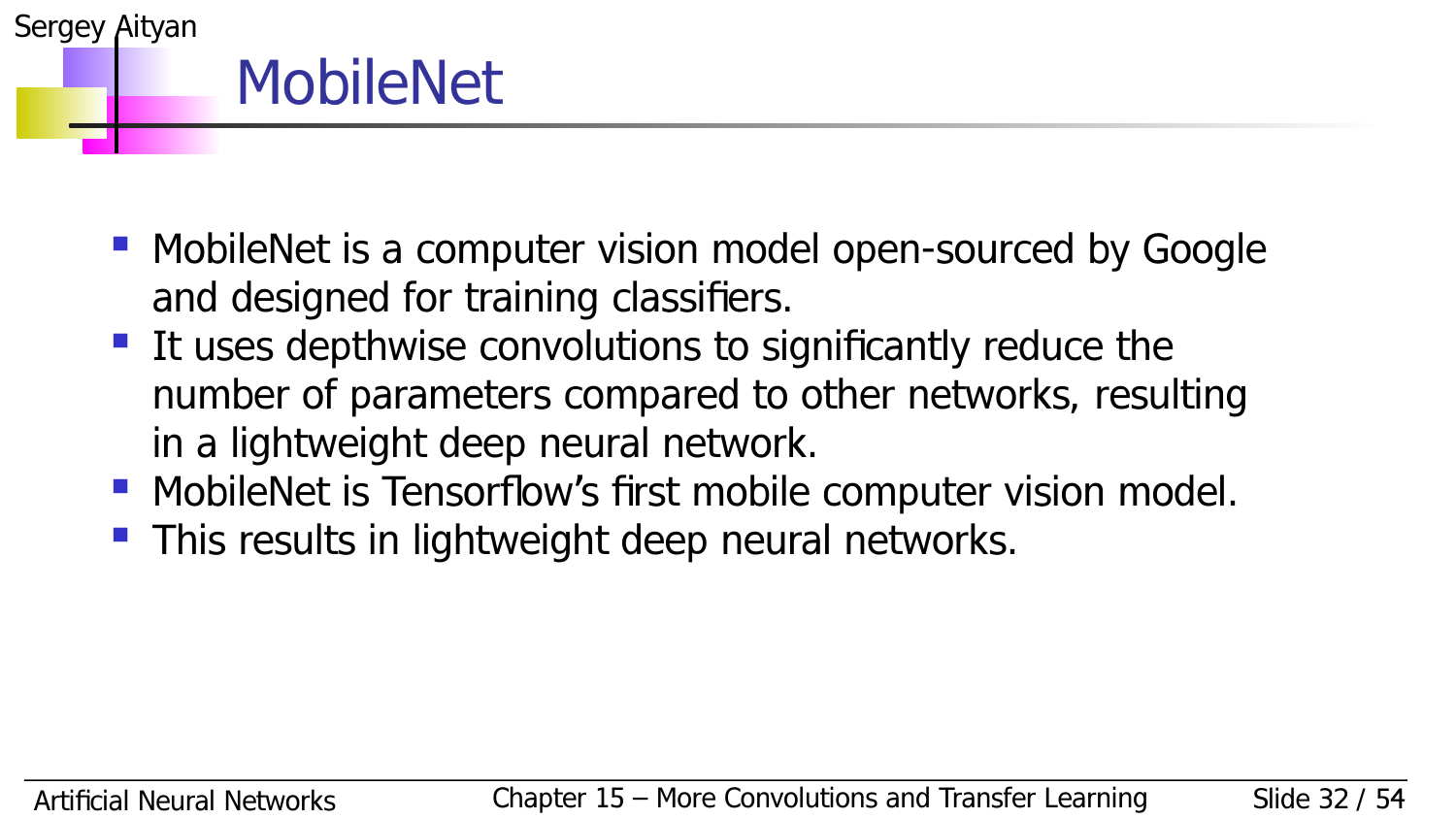

# MobileNet
MobileNet is a computer vision model open-sourced by Google and designed for training classifiers.
It uses depthwise convolutions to significantly reduce the number of parameters compared to other networks, resulting in a lightweight deep neural network.
MobileNet is Tensorflow’s first mobile computer vision model.
This results in lightweight deep neural networks.